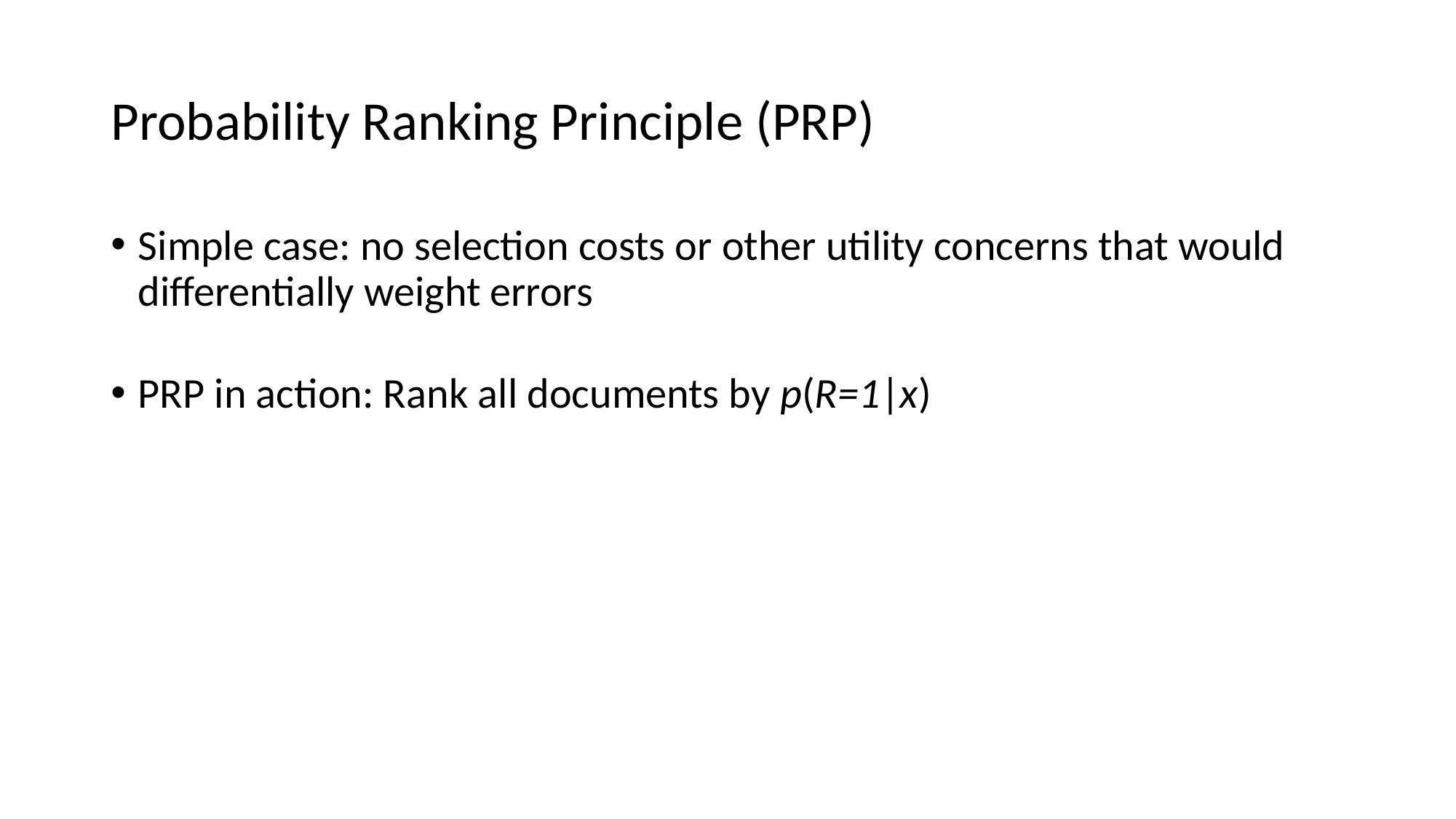

# Probability Ranking Principle (PRP)
Simple case: no selection costs or other utility concerns that would differentially weight errors

PRP in action: Rank all documents by p(R=1|x)